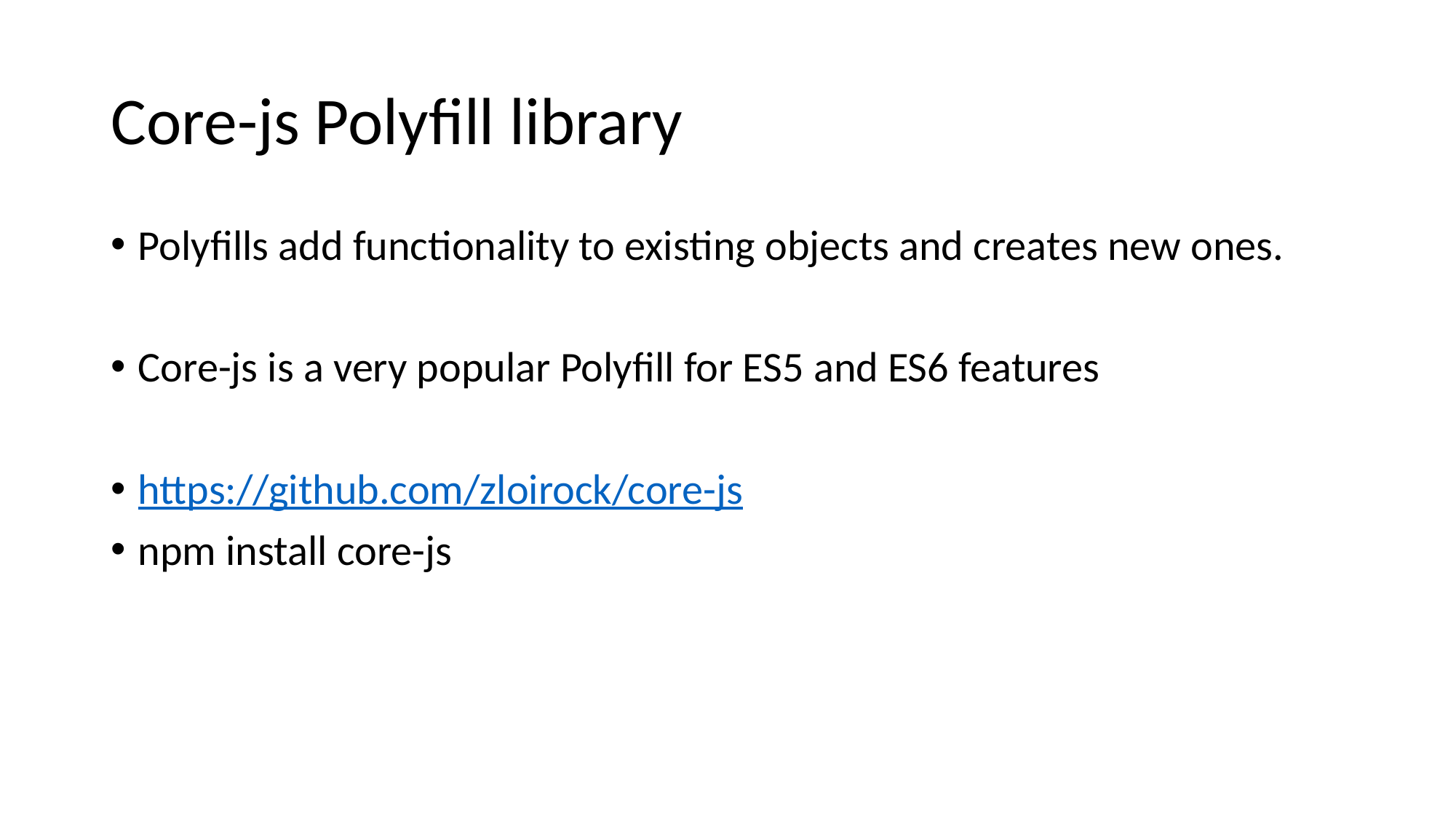

# Core-js Polyfill library
Polyfills add functionality to existing objects and creates new ones.

Core-js is a very popular Polyfill for ES5 and ES6 features

https://github.com/zloirock/core-js
npm install core-js